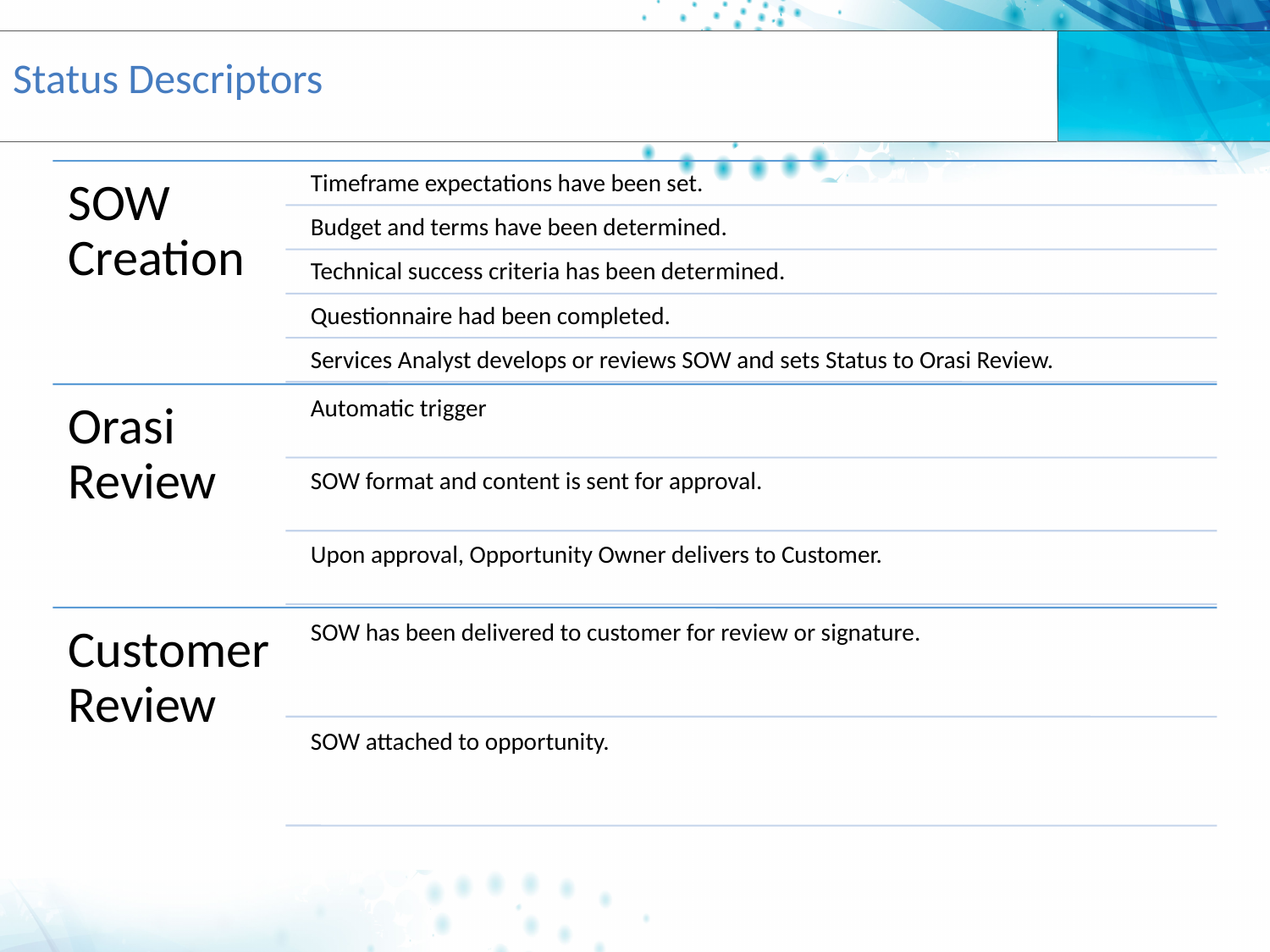

# Status Descriptors
SOW Creation
Timeframe expectations have been set.
Budget and terms have been determined.
Technical success criteria has been determined.
Questionnaire had been completed.
Services Analyst develops or reviews SOW and sets Status to Orasi Review.
Orasi Review
Automatic trigger
SOW format and content is sent for approval.
Upon approval, Opportunity Owner delivers to Customer.
Customer Review
SOW has been delivered to customer for review or signature.
SOW attached to opportunity.